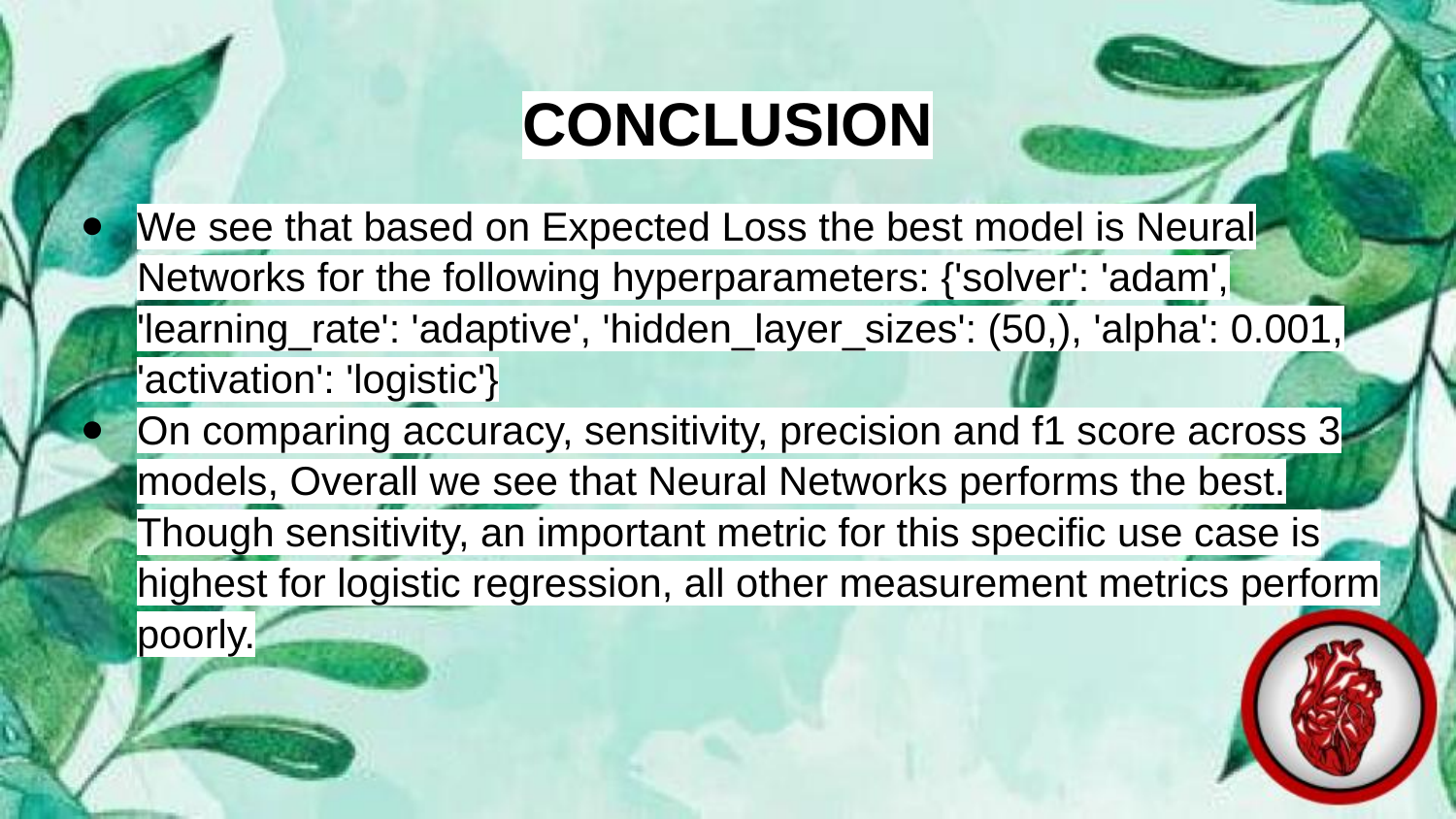

# CONCLUSION
We see that based on Expected Loss the best model is Neural Networks for the following hyperparameters: {'solver': 'adam', 'learning_rate': 'adaptive', 'hidden_layer_sizes': (50,), 'alpha': 0.001, 'activation': 'logistic'}
On comparing accuracy, sensitivity, precision and f1 score across 3 models, Overall we see that Neural Networks performs the best. Though sensitivity, an important metric for this specific use case is highest for logistic regression, all other measurement metrics perform poorly.